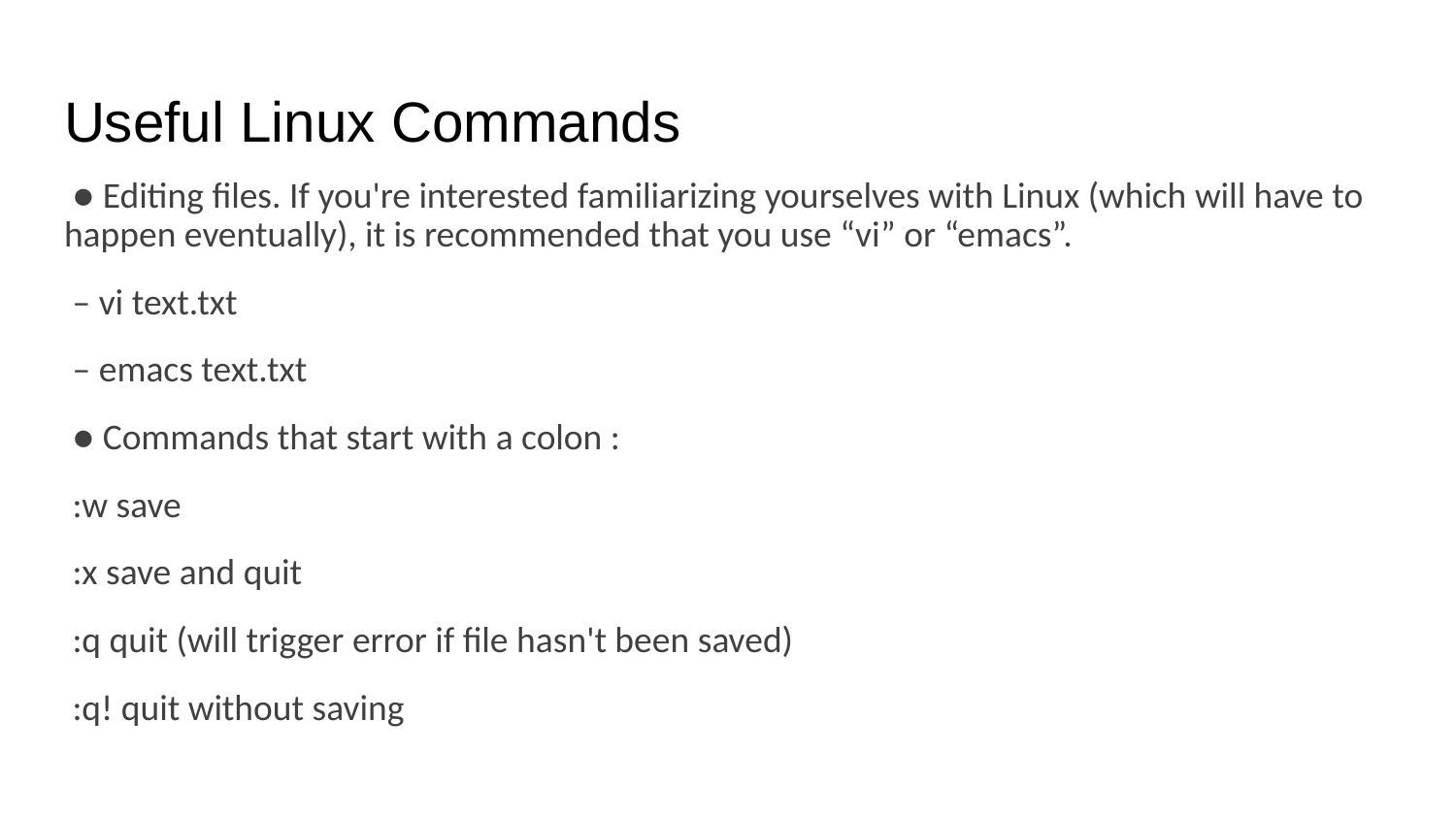

# Useful Linux Commands
 ● Editing files. If you're interested familiarizing yourselves with Linux (which will have to happen eventually), it is recommended that you use “vi” or “emacs”.
 – vi text.txt
 – emacs text.txt
 ● Commands that start with a colon :
 :w save
 :x save and quit
 :q quit (will trigger error if file hasn't been saved)
 :q! quit without saving